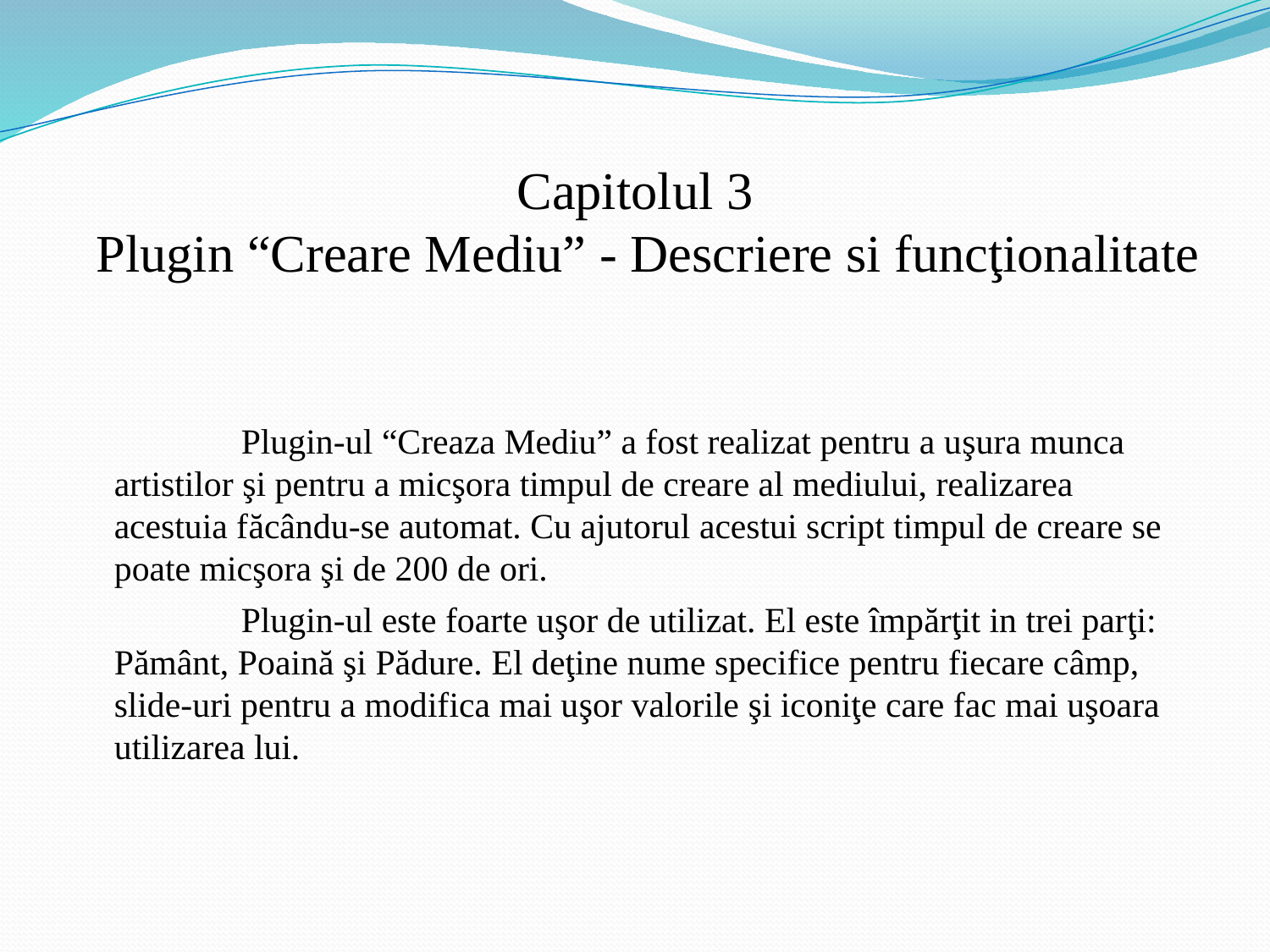

# Capitolul 3 Plugin “Creare Mediu” - Descriere si funcţionalitate
		Plugin-ul “Creaza Mediu” a fost realizat pentru a uşura munca artistilor şi pentru a micşora timpul de creare al mediului, realizarea acestuia făcându-se automat. Cu ajutorul acestui script timpul de creare se poate micşora şi de 200 de ori.
		Plugin-ul este foarte uşor de utilizat. El este împărţit in trei parţi: Pământ, Poaină şi Pădure. El deţine nume specifice pentru fiecare câmp, slide-uri pentru a modifica mai uşor valorile şi iconiţe care fac mai uşoara utilizarea lui.